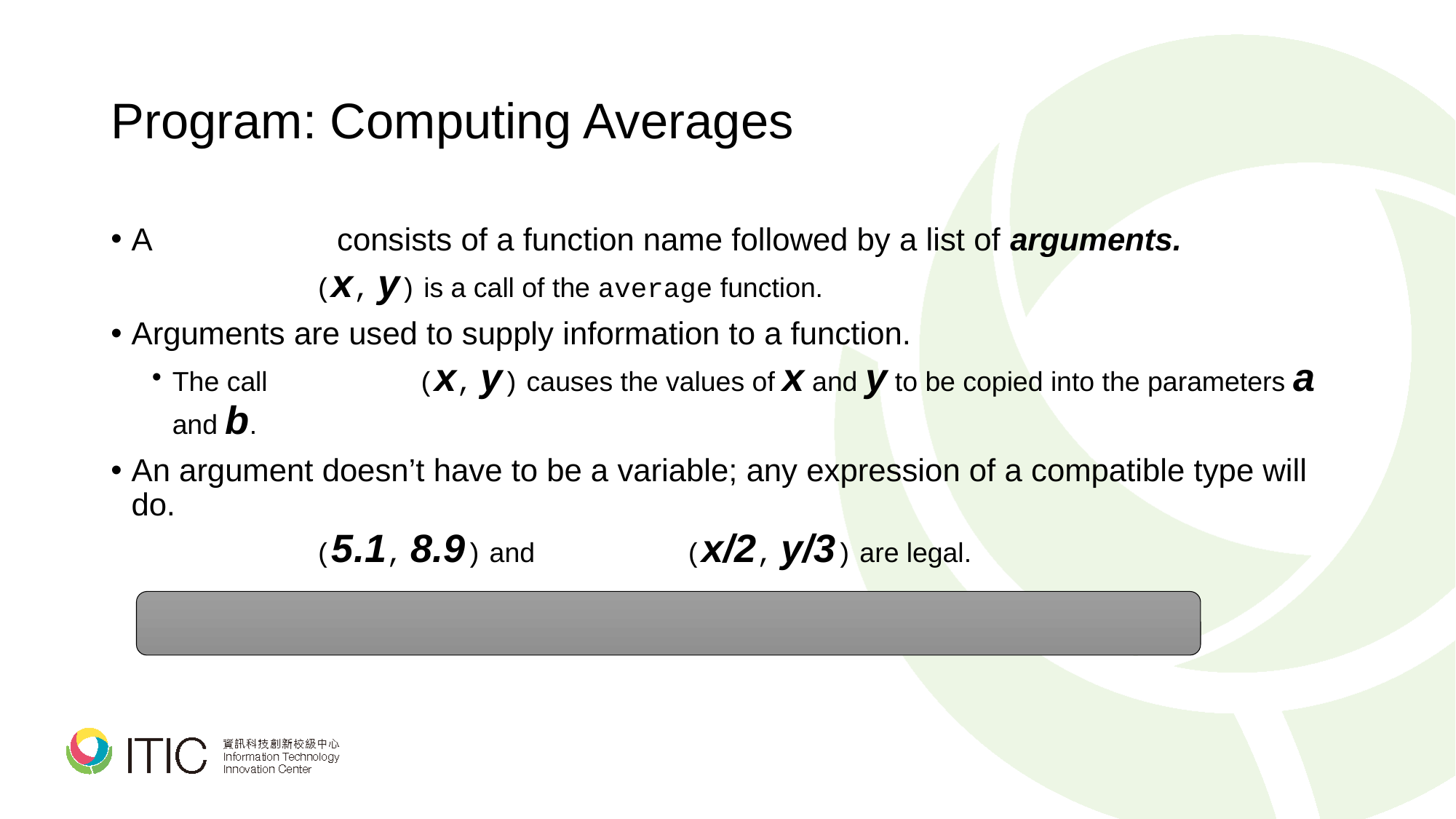

# Program: Computing Averages
A function call consists of a function name followed by a list of arguments.
average(x, y) is a call of the average function.
Arguments are used to supply information to a function.
The call average(x, y) causes the values of x and y to be copied into the parameters a and b.
An argument doesn’t have to be a variable; any expression of a compatible type will do.
average(5.1, 8.9) and average(x/2, y/3) are legal.